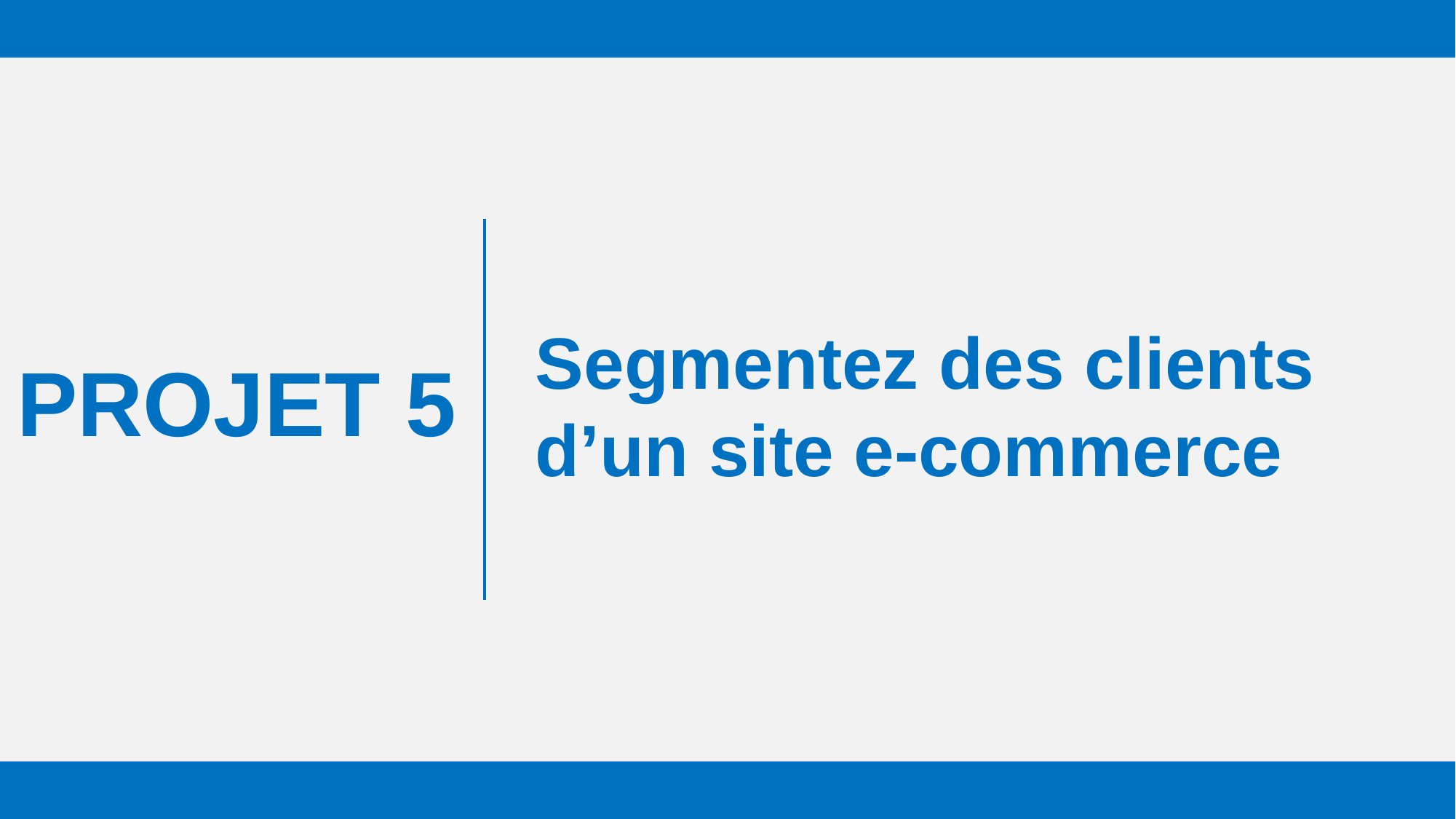

Segmentez des clients
d’un site e-commerce
# PROJET 5

1